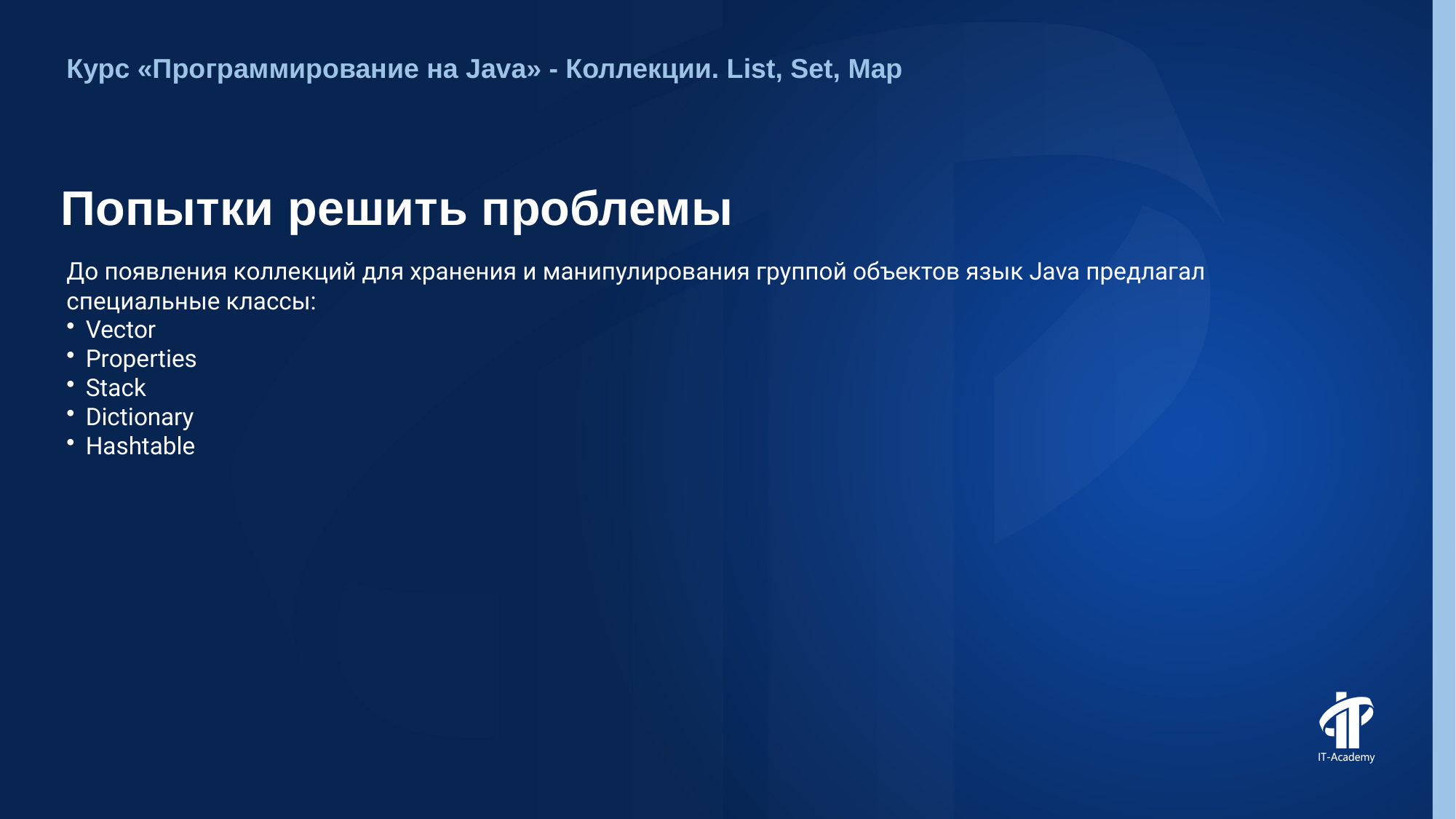

Курс «Программирование на Java» - Коллекции. List, Set, Map
# Попытки решить проблемы
До появления коллекций для хранения и манипулирования группой объектов язык Java предлагал специальные классы:
Vector
Properties
Stack
Dictionary
Hashtable